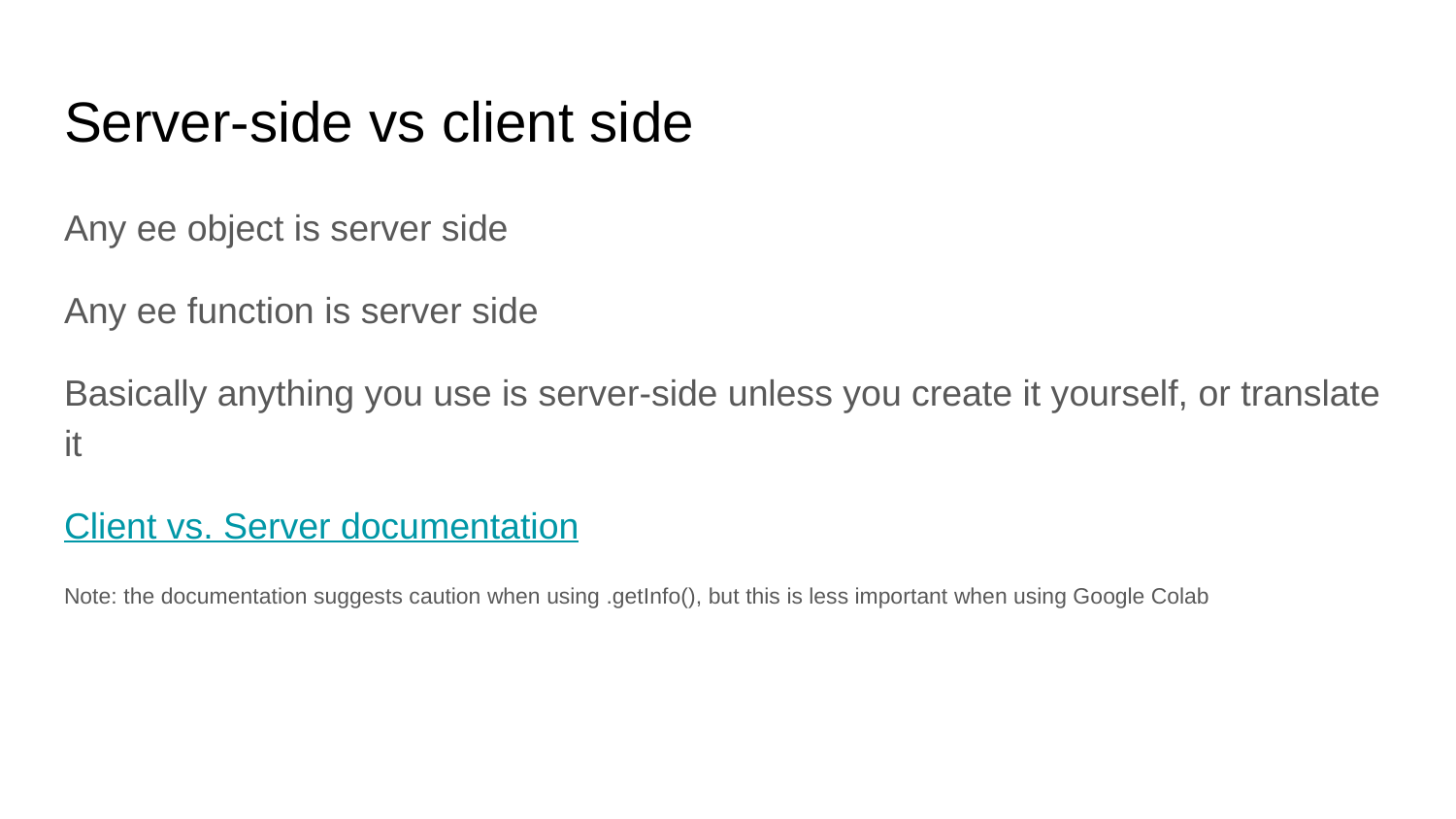

# Server-side vs client side
Any ee object is server side
Any ee function is server side
Basically anything you use is server-side unless you create it yourself, or translate it
Client vs. Server documentation
Note: the documentation suggests caution when using .getInfo(), but this is less important when using Google Colab